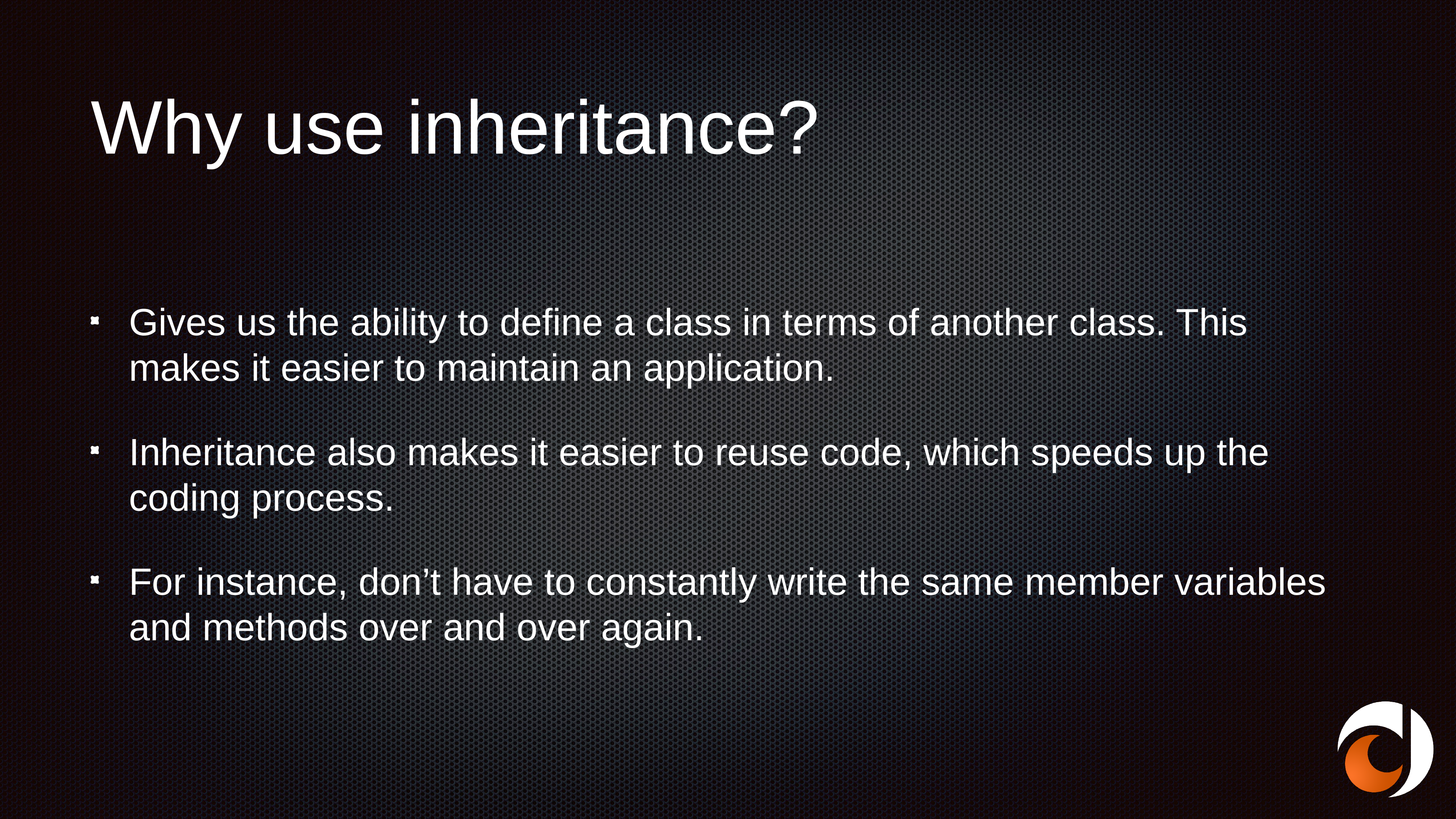

# Why use inheritance?
Gives us the ability to define a class in terms of another class. This makes it easier to maintain an application.
Inheritance also makes it easier to reuse code, which speeds up the coding process.
For instance, don’t have to constantly write the same member variables and methods over and over again.